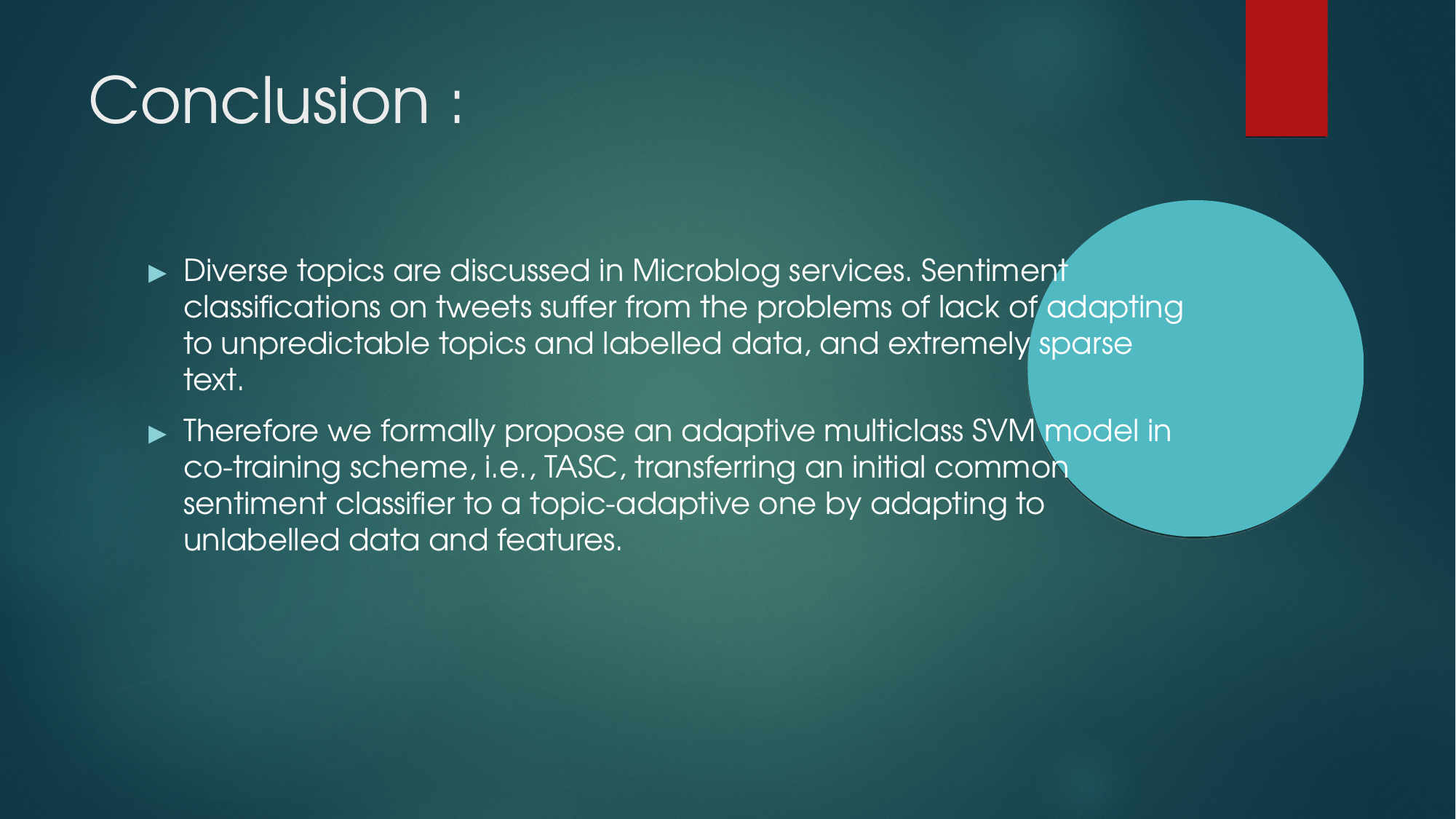

Conclusion :
Diverse topics are discussed in Microblog services. Sentiment classifications on tweets suffer from the problems of lack of adapting to unpredictable topics and labelled data, and extremely sparse text.
Therefore we formally propose an adaptive multiclass SVM model in co-training scheme, i.e., TASC, transferring an initial common sentiment classifier to a topic-adaptive one by adapting to unlabelled data and features.